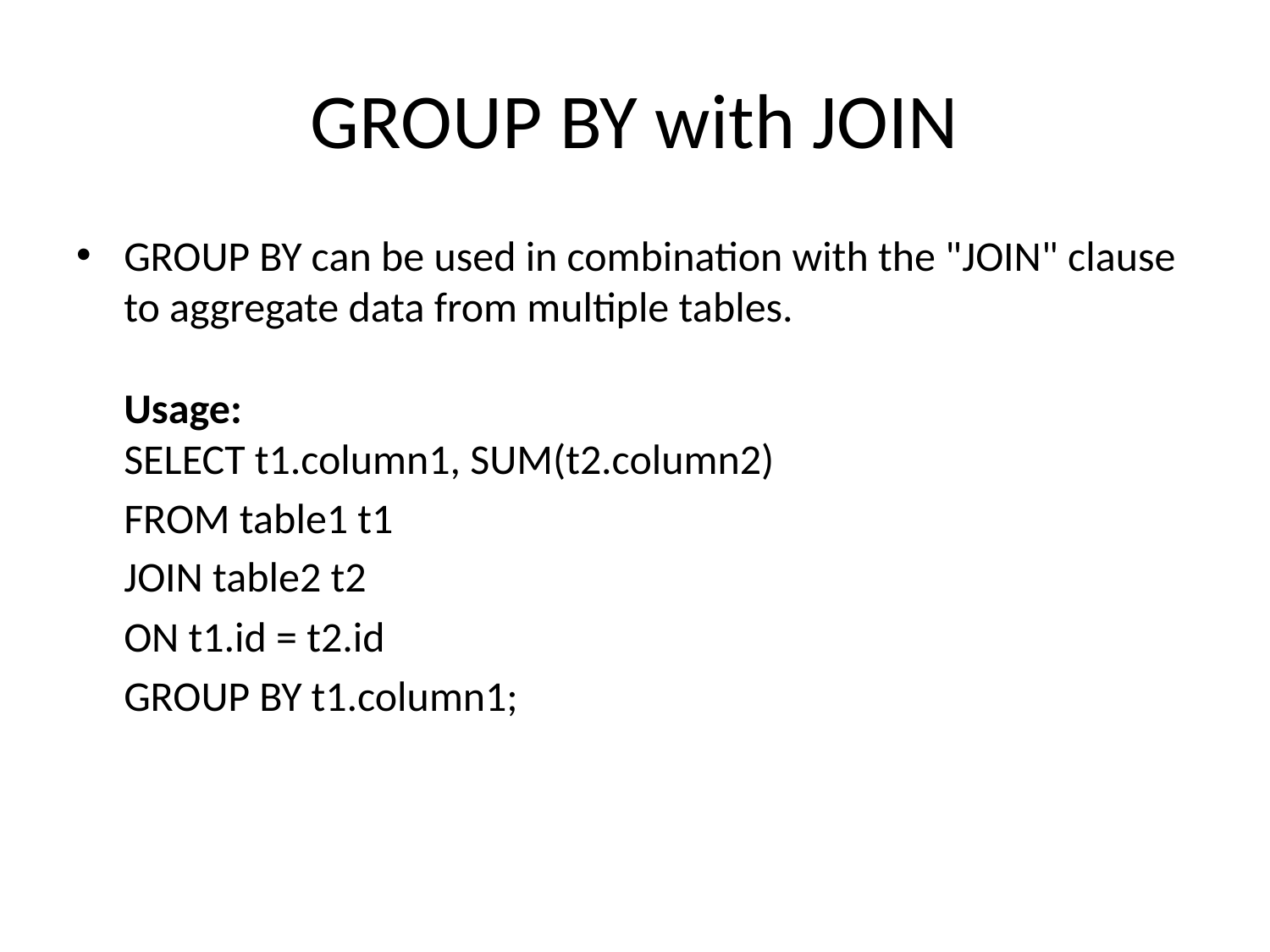

# GROUP BY with JOIN
GROUP BY can be used in combination with the "JOIN" clause to aggregate data from multiple tables.
Usage:
SELECT t1.column1, SUM(t2.column2)
	FROM table1 t1
	JOIN table2 t2
	ON t1.id = t2.id
	GROUP BY t1.column1;